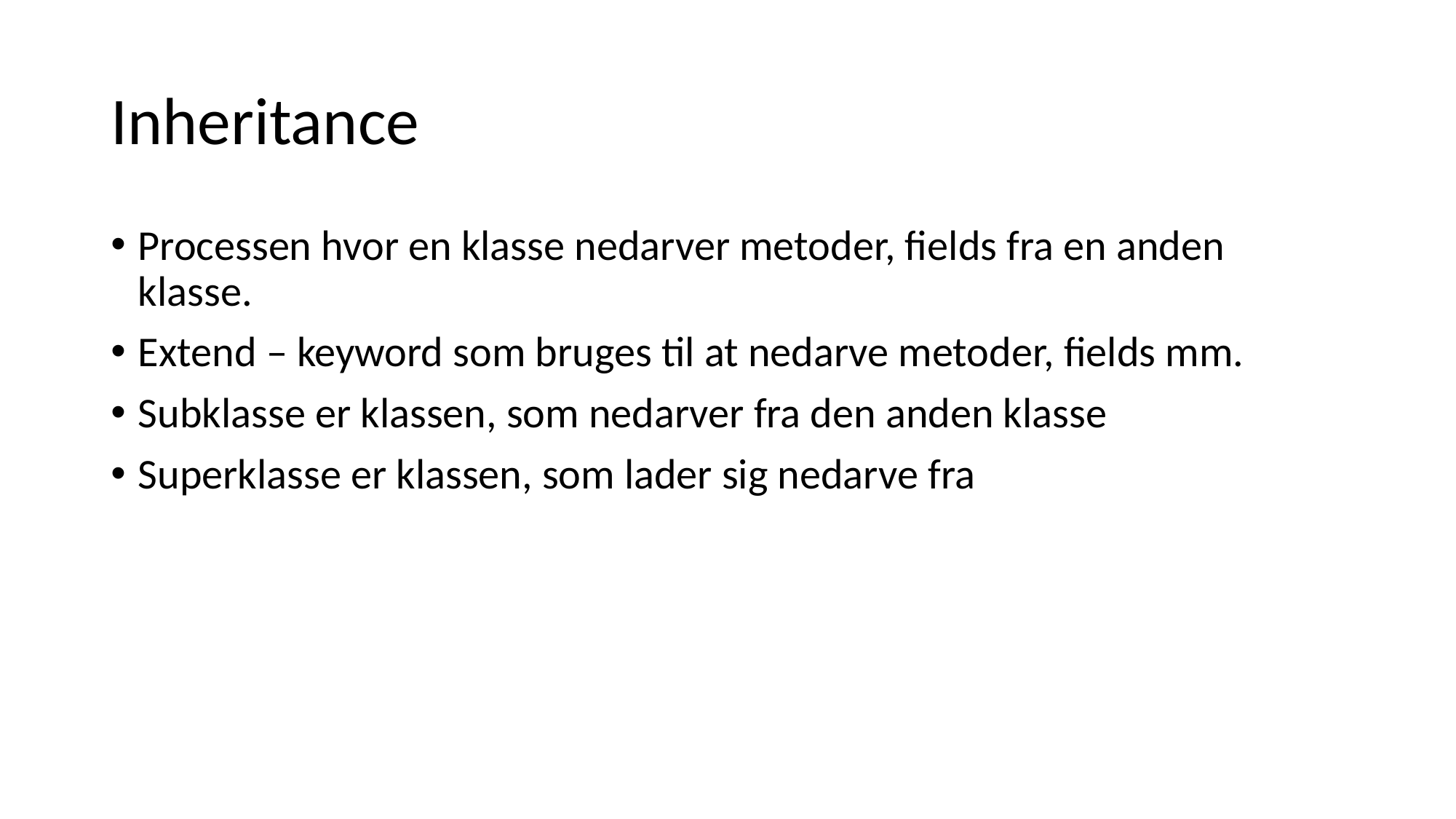

# Inheritance
Processen hvor en klasse nedarver metoder, fields fra en anden klasse.
Extend – keyword som bruges til at nedarve metoder, fields mm.
Subklasse er klassen, som nedarver fra den anden klasse
Superklasse er klassen, som lader sig nedarve fra